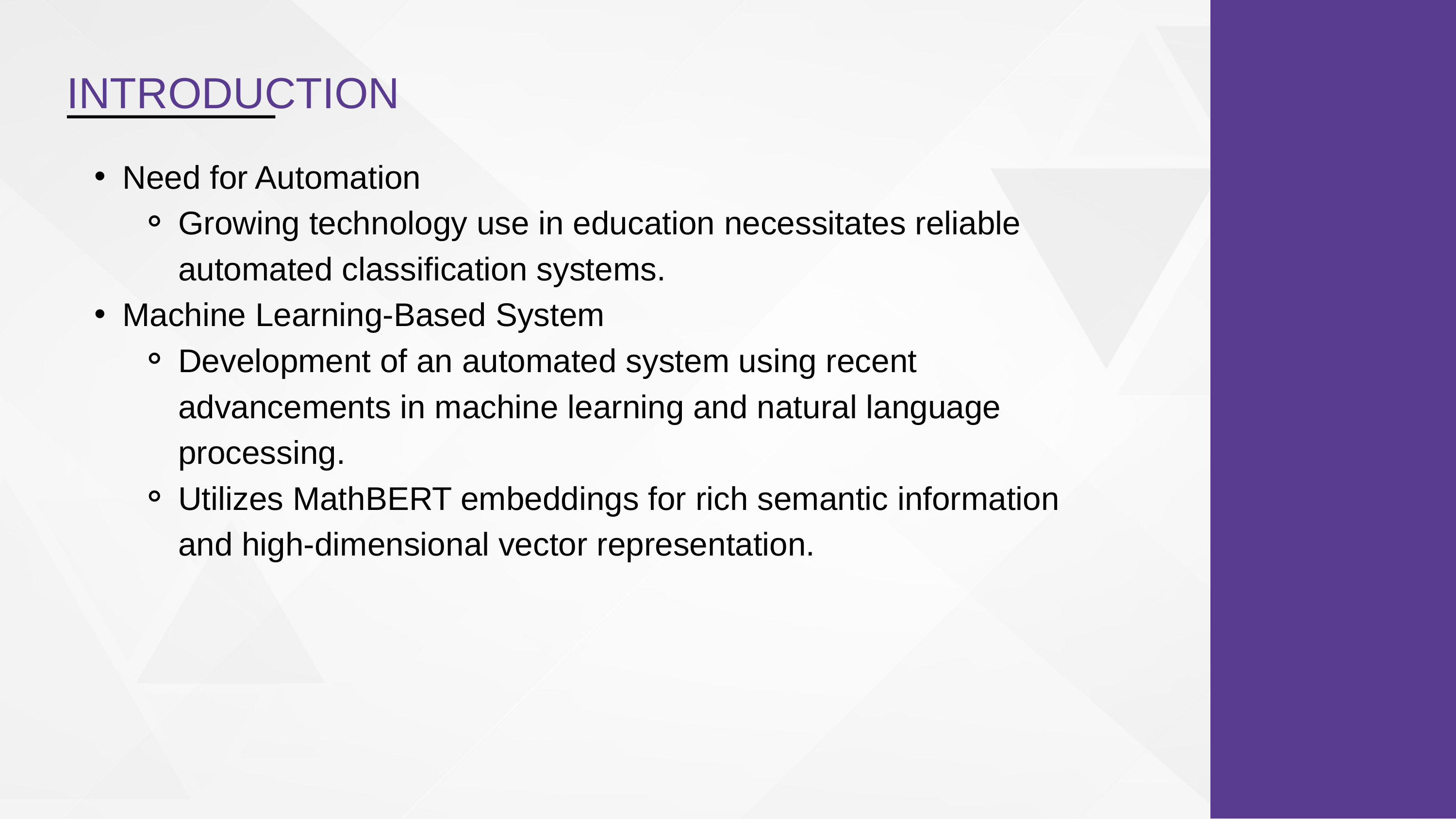

INTRODUCTION

Need for Automation
Growing technology use in education necessitates reliable automated classification systems.
Machine Learning-Based System
Development of an automated system using recent advancements in machine learning and natural language processing.
Utilizes MathBERT embeddings for rich semantic information and high-dimensional vector representation.